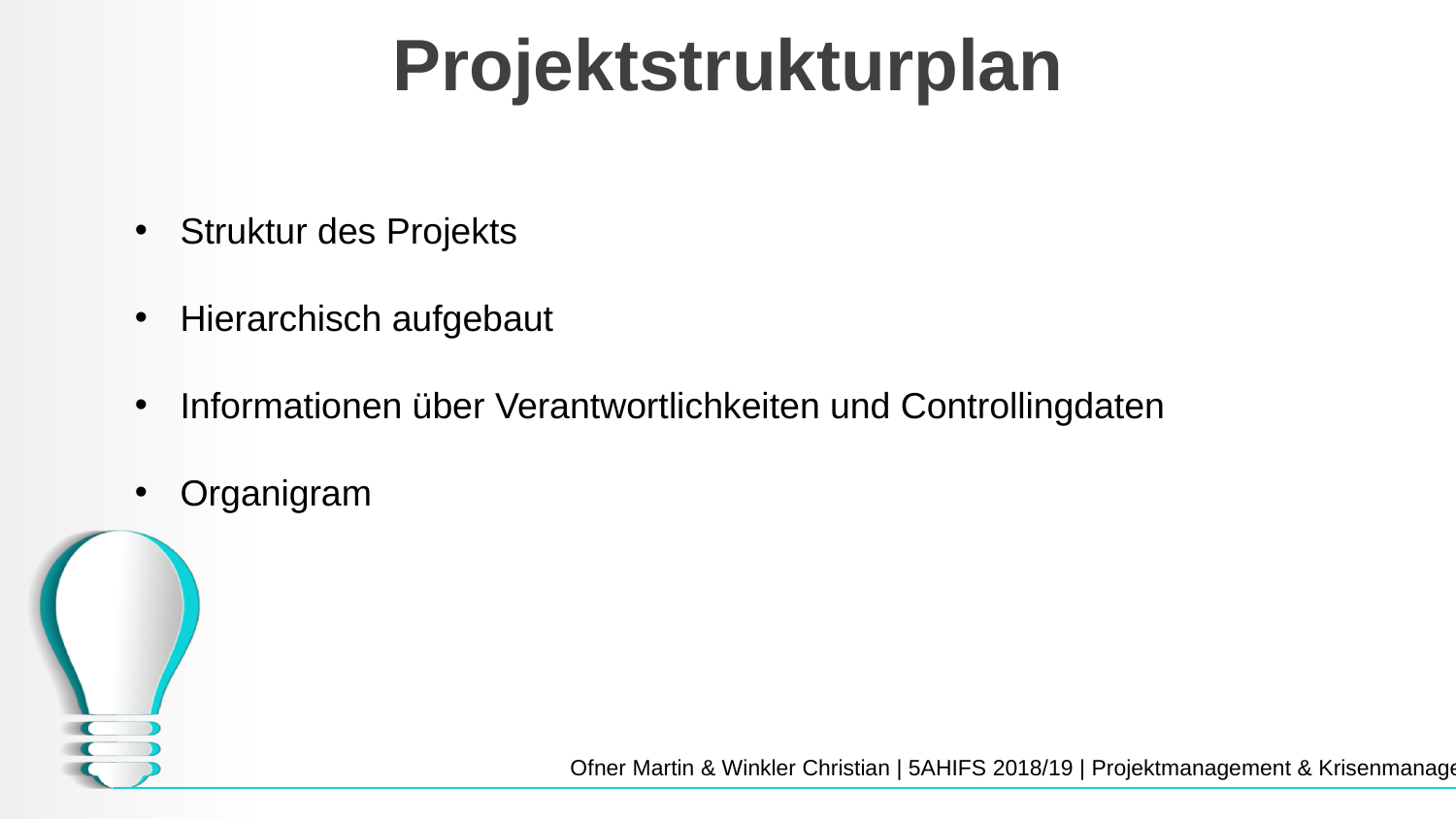

# Projektstrukturplan
Struktur des Projekts
Hierarchisch aufgebaut
Informationen über Verantwortlichkeiten und Controllingdaten
Organigram